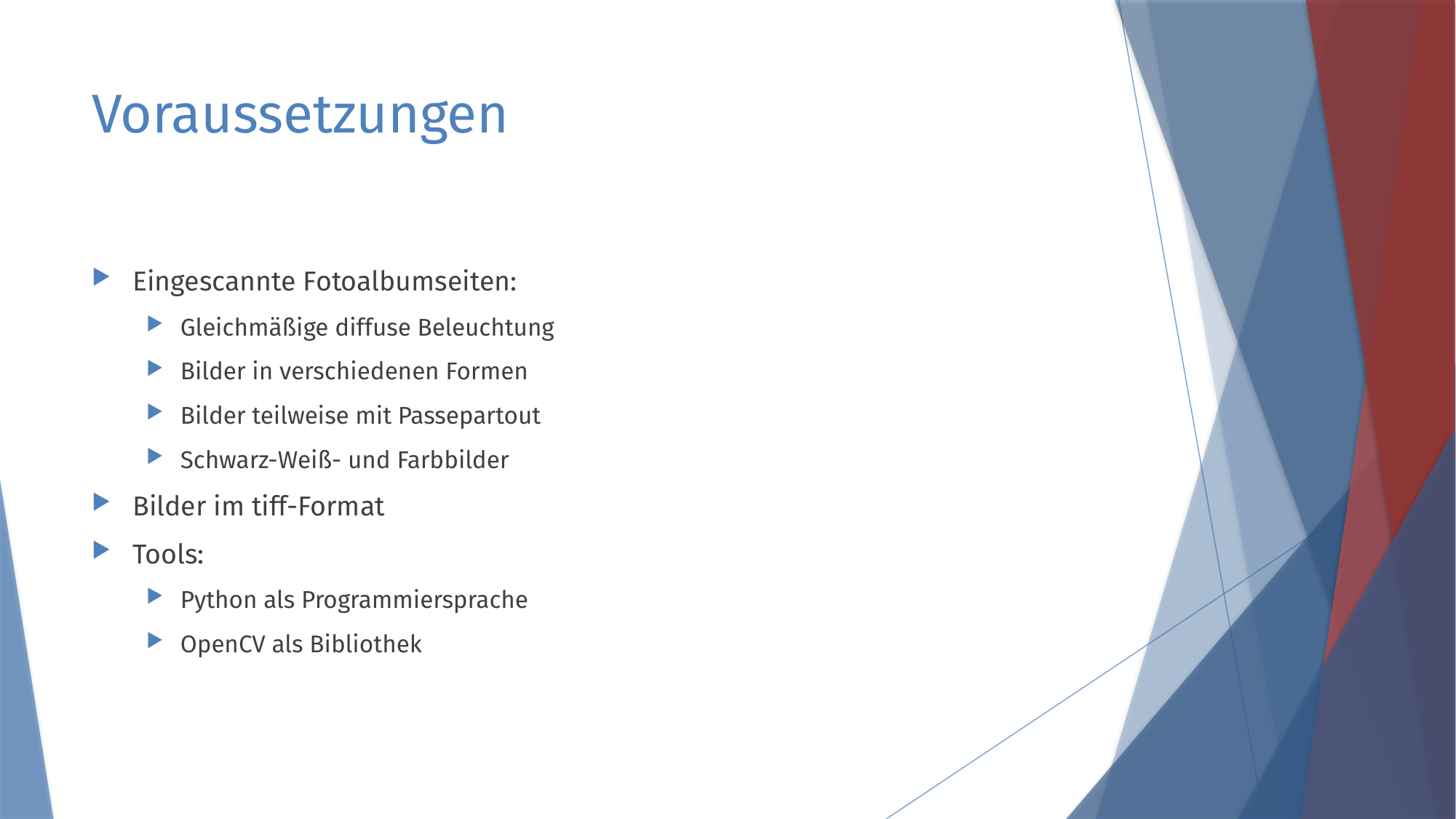

# Voraussetzungen
Eingescannte Fotoalbumseiten:
Gleichmäßige diffuse Beleuchtung
Bilder in verschiedenen Formen
Bilder teilweise mit Passepartout
Schwarz-Weiß- und Farbbilder
Bilder im tiff-Format
Tools:
Python als Programmiersprache
OpenCV als Bibliothek